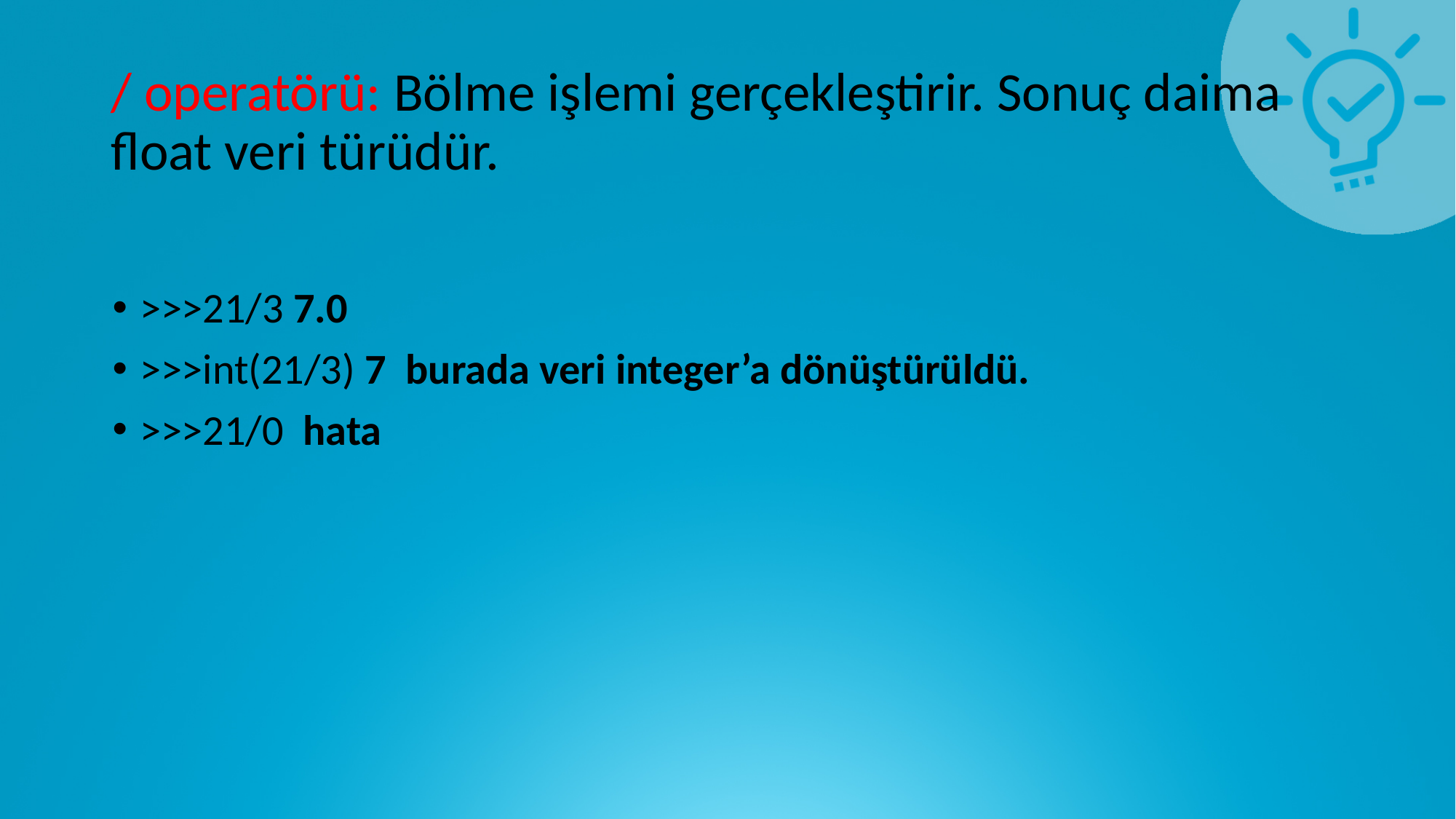

# / operatörü: Bölme işlemi gerçekleştirir. Sonuç daima float veri türüdür.

>>>21/3 7.0
>>>int(21/3) 7  burada veri integer’a dönüştürüldü.
>>>21/0  hata